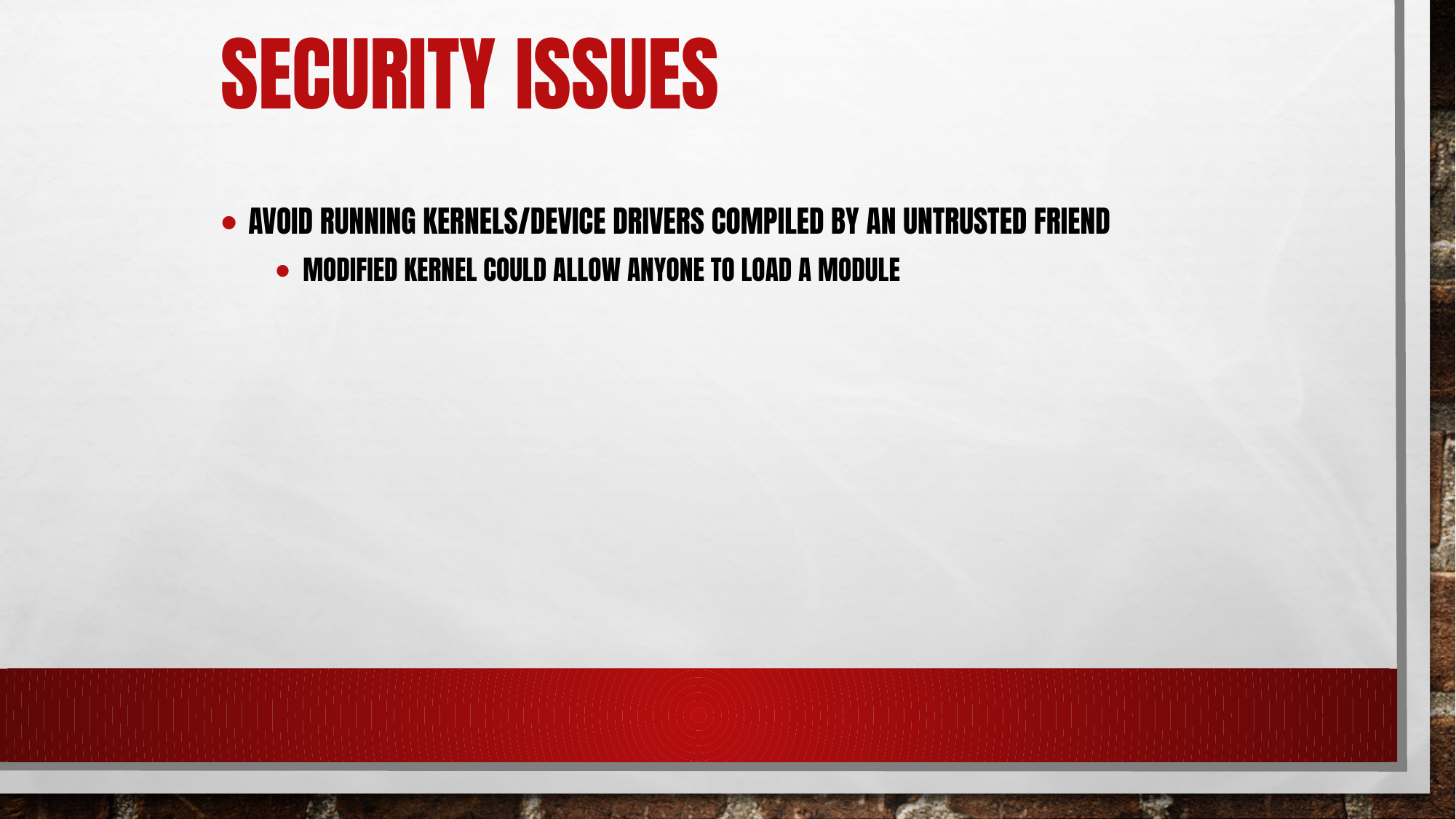

Security Issues
Avoid running kernels/device drivers compiled by an untrusted friend
Modified kernel could allow anyone to load a module